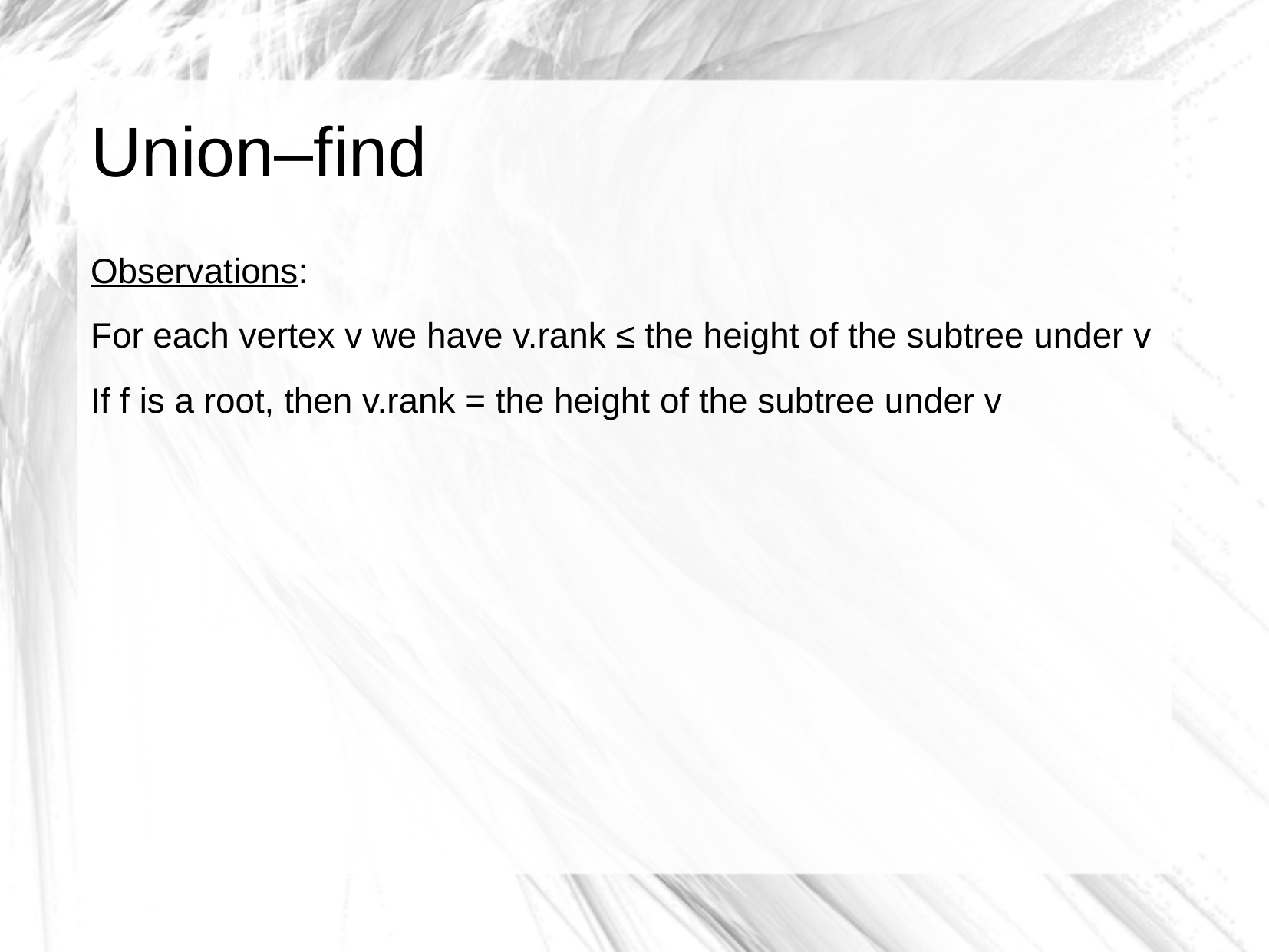

# Union–find
Observations:
For each vertex v we have v.rank ≤ the height of the subtree under v
If f is a root, then v.rank = the height of the subtree under v